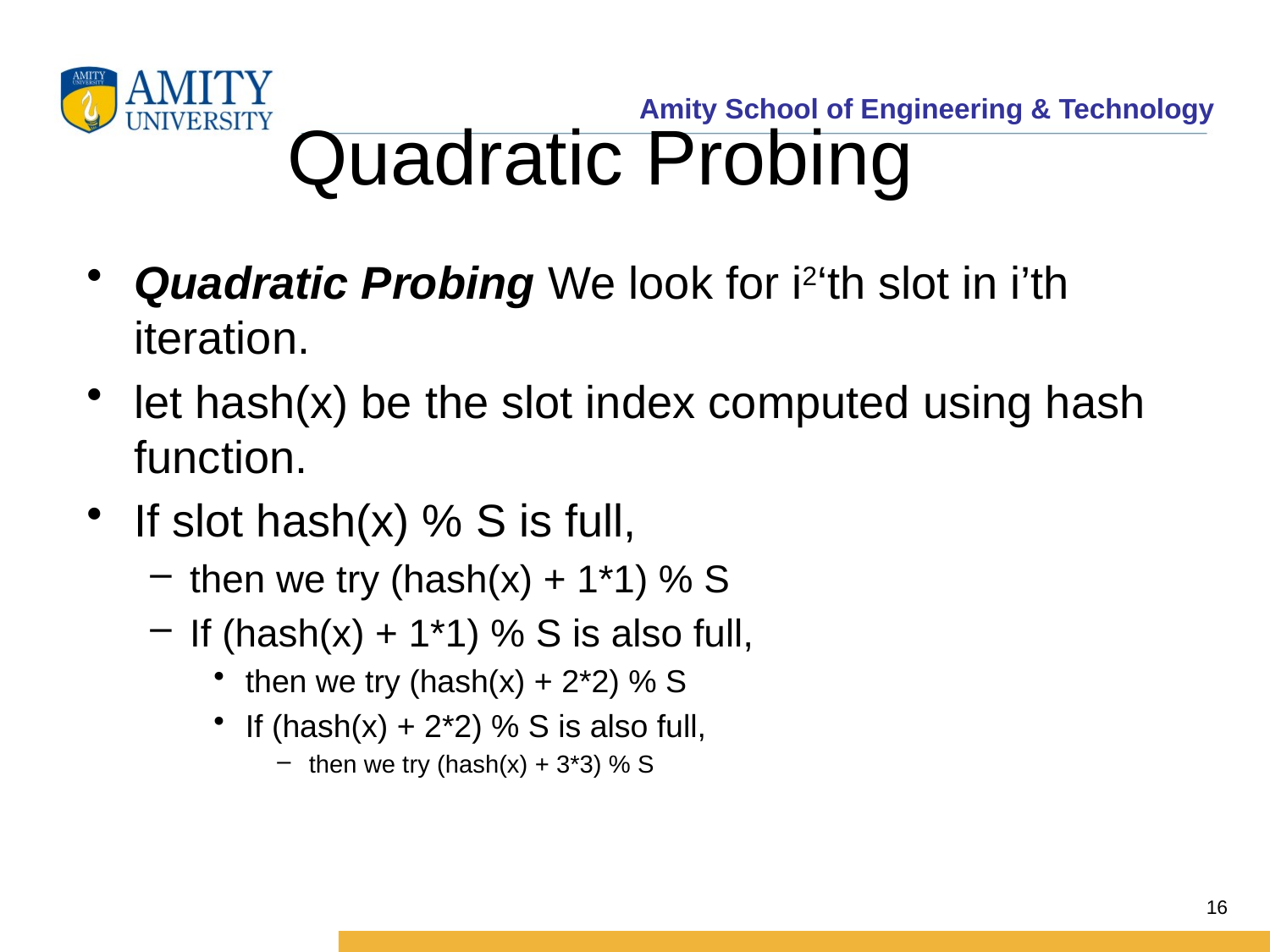

# Quadratic Probing
Quadratic Probing We look for i2‘th slot in i’th iteration.
let hash(x) be the slot index computed using hash function.
If slot hash(x) % S is full,
then we try (hash(x) + 1*1) % S
If (hash(x) + 1*1) % S is also full,
then we try (hash(x) + 2*2) % S
If (hash(x) + 2*2) % S is also full,
then we try (hash(x) + 3*3) % S
16